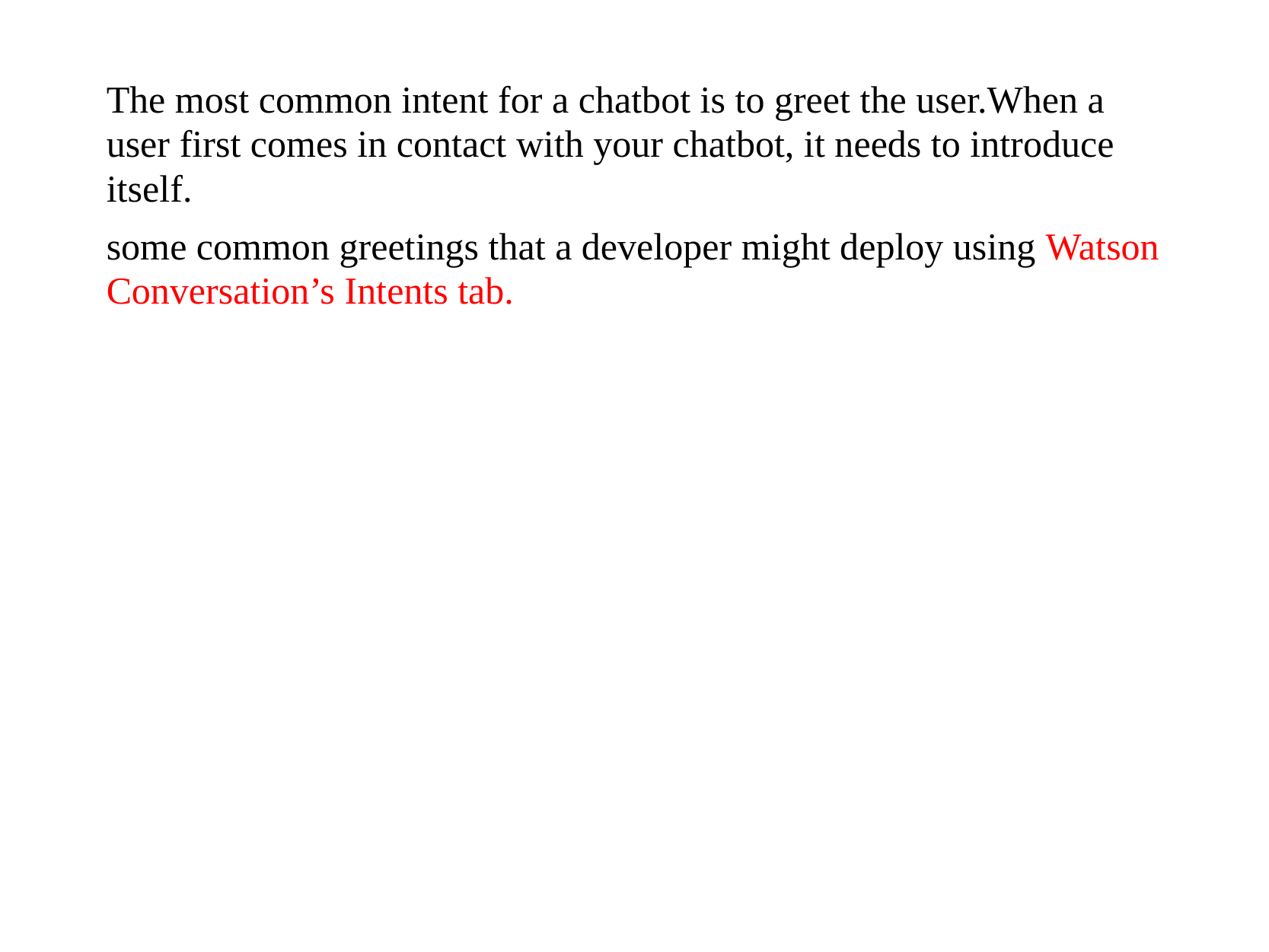

The most common intent for a chatbot is to greet the user.When a user first comes in contact with your chatbot, it needs to introduce itself.
some common greetings that a developer might deploy using Watson Conversation’s Intents tab.